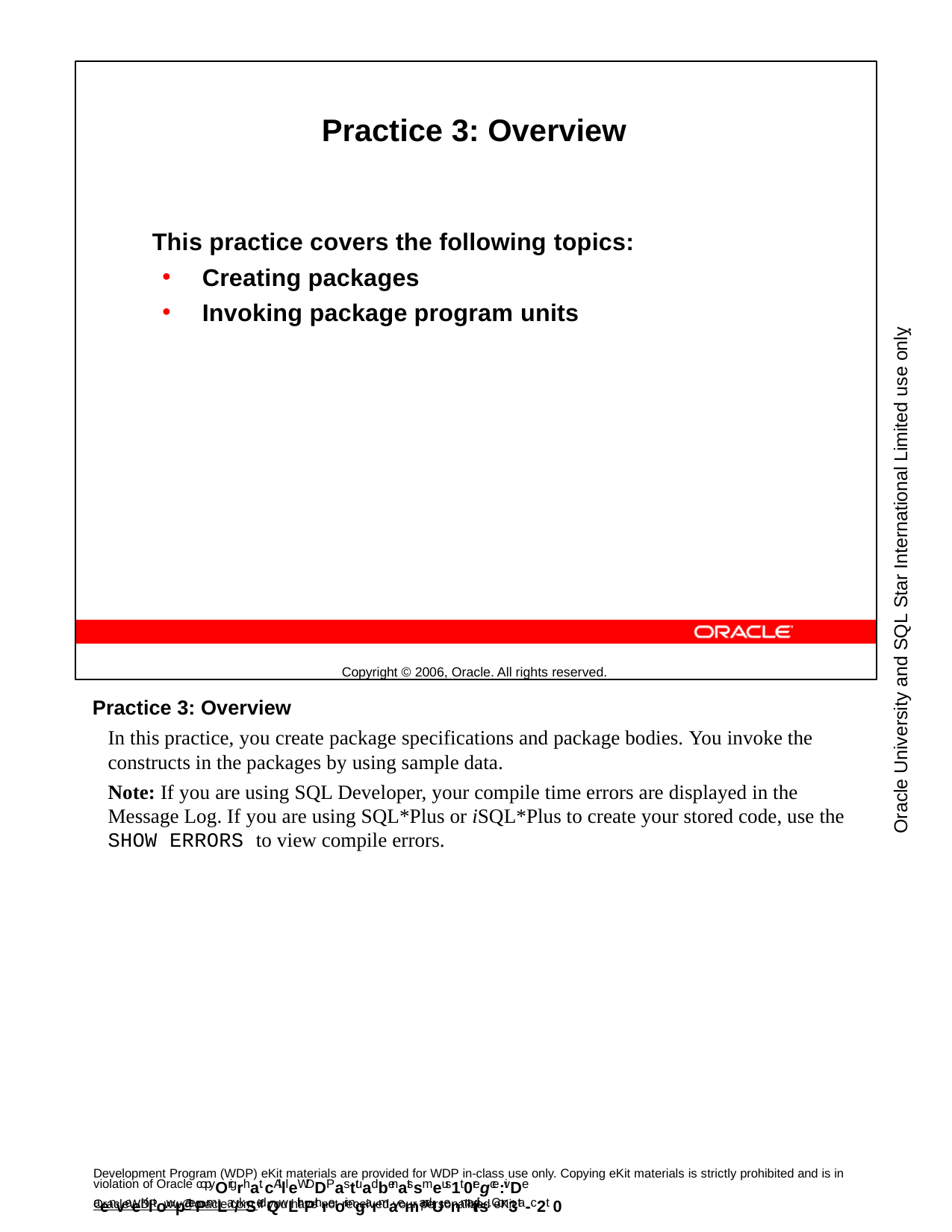

Practice 3: Overview

This practice covers the following topics:
Creating packages
Invoking package program units

Copyright © 2006, Oracle. All rights reserved.

Oracle University and SQL Star International Limited use onlyฺ
Practice 3: Overview
In this practice, you create package specifications and package bodies. You invoke the  constructs in the packages by using sample data.
Note: If you are using SQL Developer, your compile time errors are displayed in the  Message Log. If you are using SQL*Plus or iSQL*Plus to create your stored code, use the  SHOW ERRORS to view compile errors.
Development Program (WDP) eKit materials are provided for WDP in-class use only. Copying eKit materials is strictly prohibited and is in
violation of Oracle copyOrigrhat. cAllleWDDPasttuadbenatssmeus1t 0regce:ivDe aenveeKiltowpatePrmLar/kSedQwLithPthreoir ngarmaemandUenmaitils. Con3ta-c2t 0
OracleWDP_ww@oracle.com if you have not received your personalized eKit.